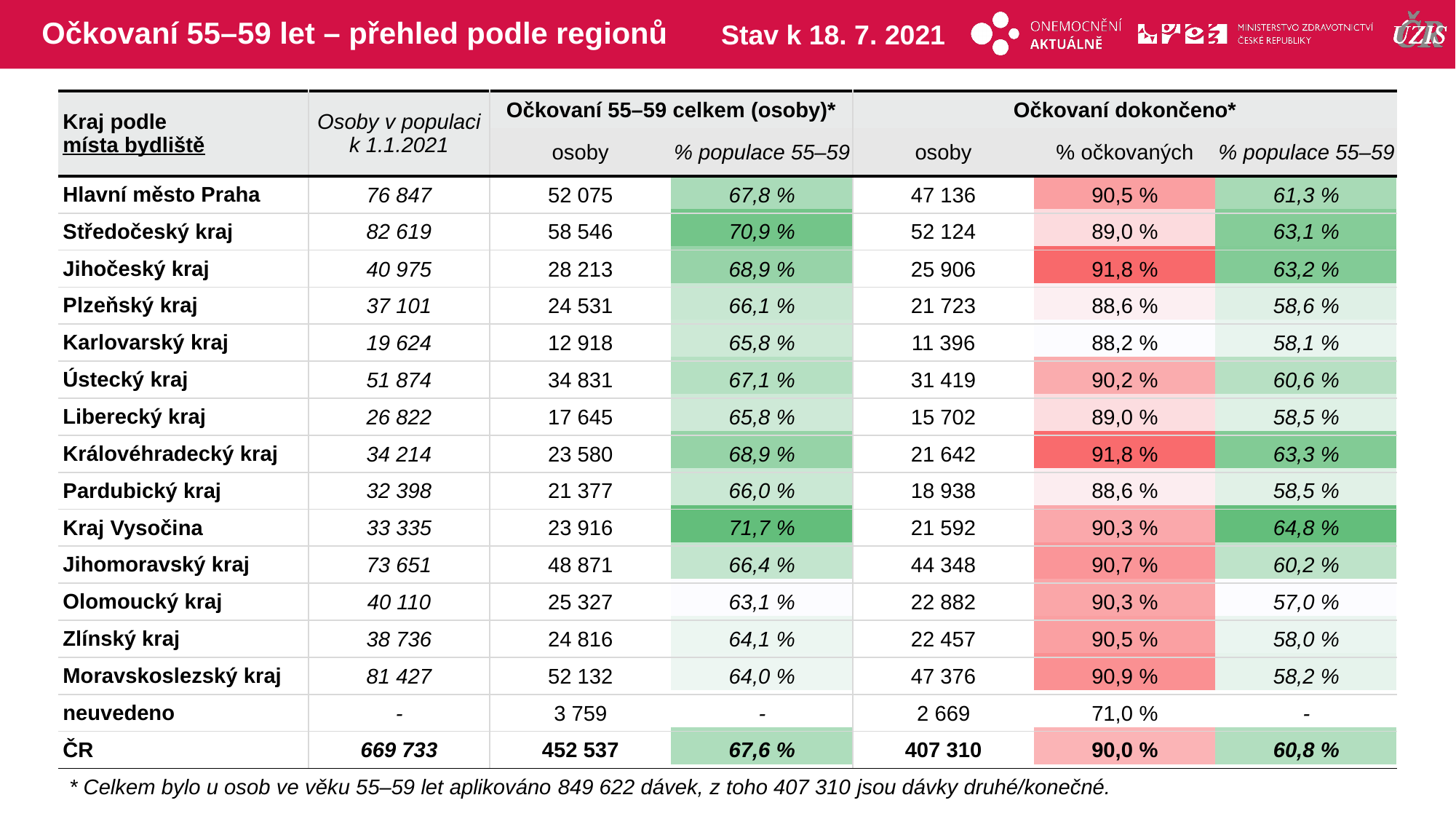

# Očkovaní 55–59 let – přehled podle regionů
Stav k 18. 7. 2021
| Kraj podle místa bydliště | Osoby v populaci k 1.1.2021 | Očkovaní 55–59 celkem (osoby)\* |  | Očkovaní dokončeno\* |  |  |
| --- | --- | --- | --- | --- | --- | --- |
|  |  | osoby | % populace 55–59 | osoby | % očkovaných | % populace 55–59 |
| Hlavní město Praha | 76 847 | 52 075 | 67,8 % | 47 136 | 90,5 % | 61,3 % |
| Středočeský kraj | 82 619 | 58 546 | 70,9 % | 52 124 | 89,0 % | 63,1 % |
| Jihočeský kraj | 40 975 | 28 213 | 68,9 % | 25 906 | 91,8 % | 63,2 % |
| Plzeňský kraj | 37 101 | 24 531 | 66,1 % | 21 723 | 88,6 % | 58,6 % |
| Karlovarský kraj | 19 624 | 12 918 | 65,8 % | 11 396 | 88,2 % | 58,1 % |
| Ústecký kraj | 51 874 | 34 831 | 67,1 % | 31 419 | 90,2 % | 60,6 % |
| Liberecký kraj | 26 822 | 17 645 | 65,8 % | 15 702 | 89,0 % | 58,5 % |
| Královéhradecký kraj | 34 214 | 23 580 | 68,9 % | 21 642 | 91,8 % | 63,3 % |
| Pardubický kraj | 32 398 | 21 377 | 66,0 % | 18 938 | 88,6 % | 58,5 % |
| Kraj Vysočina | 33 335 | 23 916 | 71,7 % | 21 592 | 90,3 % | 64,8 % |
| Jihomoravský kraj | 73 651 | 48 871 | 66,4 % | 44 348 | 90,7 % | 60,2 % |
| Olomoucký kraj | 40 110 | 25 327 | 63,1 % | 22 882 | 90,3 % | 57,0 % |
| Zlínský kraj | 38 736 | 24 816 | 64,1 % | 22 457 | 90,5 % | 58,0 % |
| Moravskoslezský kraj | 81 427 | 52 132 | 64,0 % | 47 376 | 90,9 % | 58,2 % |
| neuvedeno | - | 3 759 | - | 2 669 | 71,0 % | - |
| ČR | 669 733 | 452 537 | 67,6 % | 407 310 | 90,0 % | 60,8 % |
|  |  |  |  |  |  |
| --- | --- | --- | --- | --- | --- |
|  |  |  |  |  |  |
|  |  |  |  |  |  |
|  |  |  |  |  |  |
|  |  |  |  |  |  |
|  |  |  |  |  |  |
|  |  |  |  |  |  |
|  |  |  |  |  |  |
|  |  |  |  |  |  |
|  |  |  |  |  |  |
|  |  |  |  |  |  |
|  |  |  |  |  |  |
|  |  |  |  |  |  |
|  |  |  |  |  |  |
|  |  |  |  |  |  |
|  |  |  |  |  |  |
* Celkem bylo u osob ve věku 55–59 let aplikováno 849 622 dávek, z toho 407 310 jsou dávky druhé/konečné.